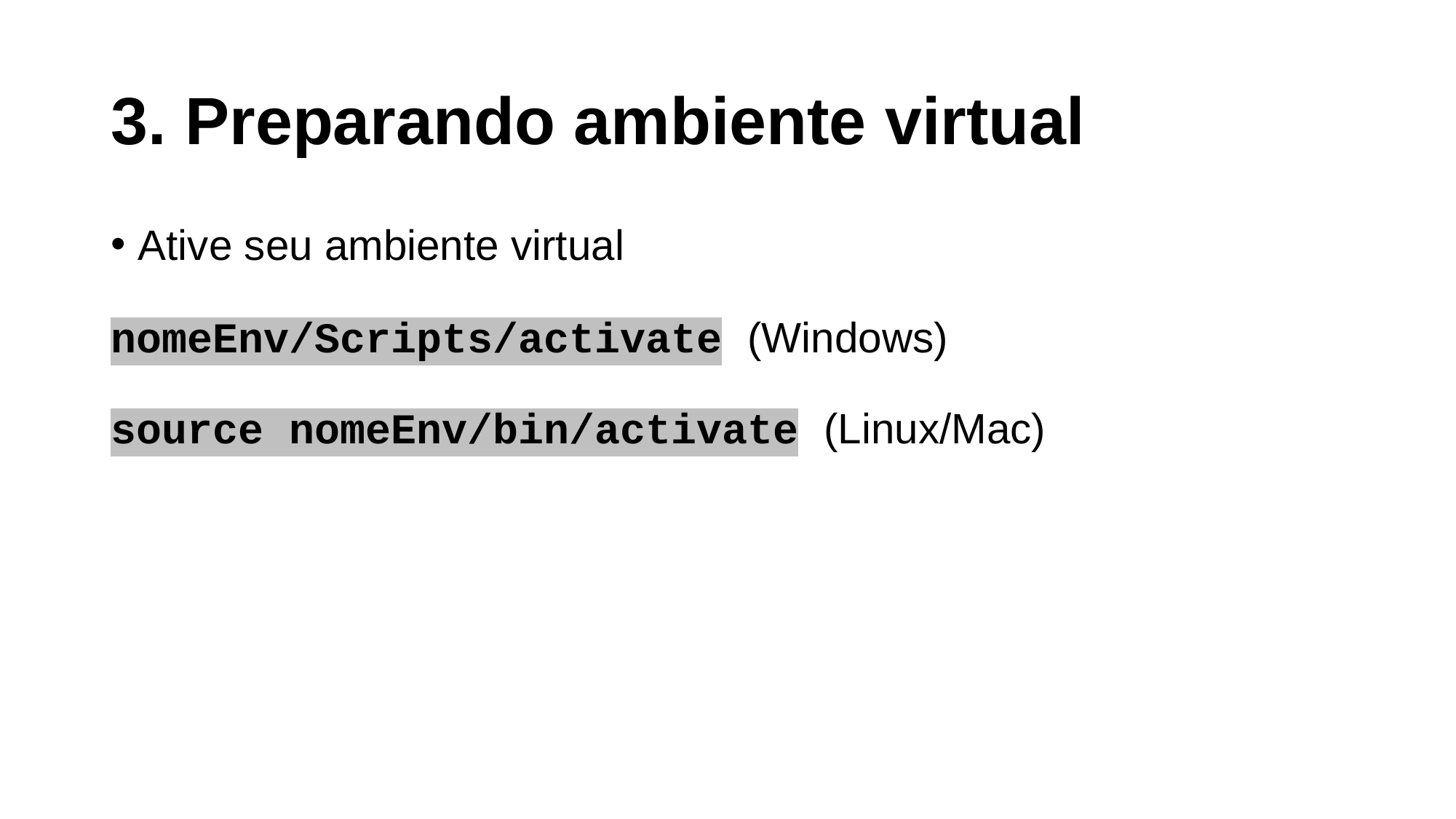

# 3. Preparando ambiente virtual
Ative seu ambiente virtual
nomeEnv/Scripts/activate (Windows)
source nomeEnv/bin/activate (Linux/Mac)